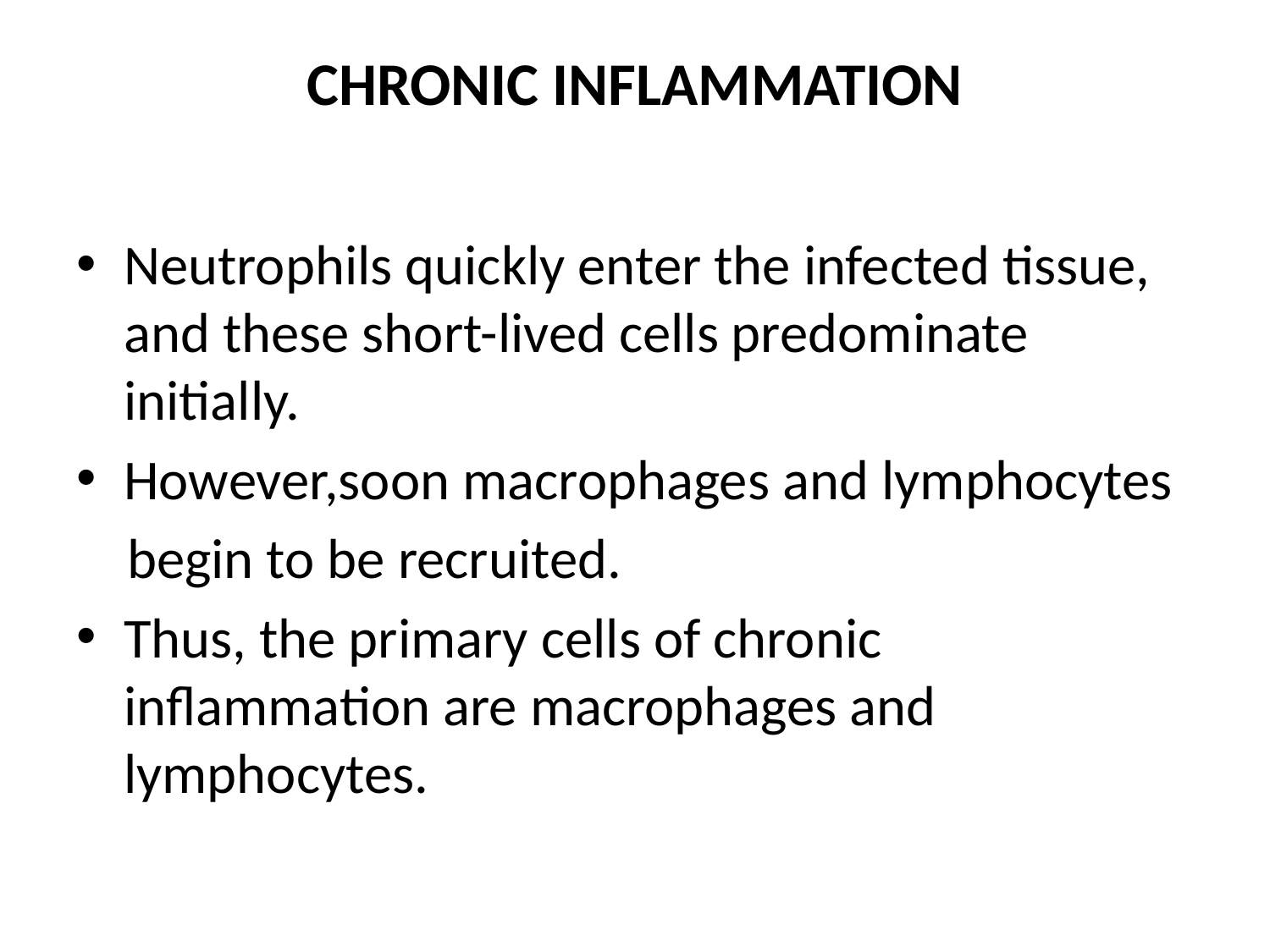

# CHRONIC INFLAMMATION
Neutrophils quickly enter the infected tissue, and these short-lived cells predominate initially.
However,soon macrophages and lymphocytes
    begin to be recruited.
Thus, the primary cells of chronic inflammation are macrophages and lymphocytes.